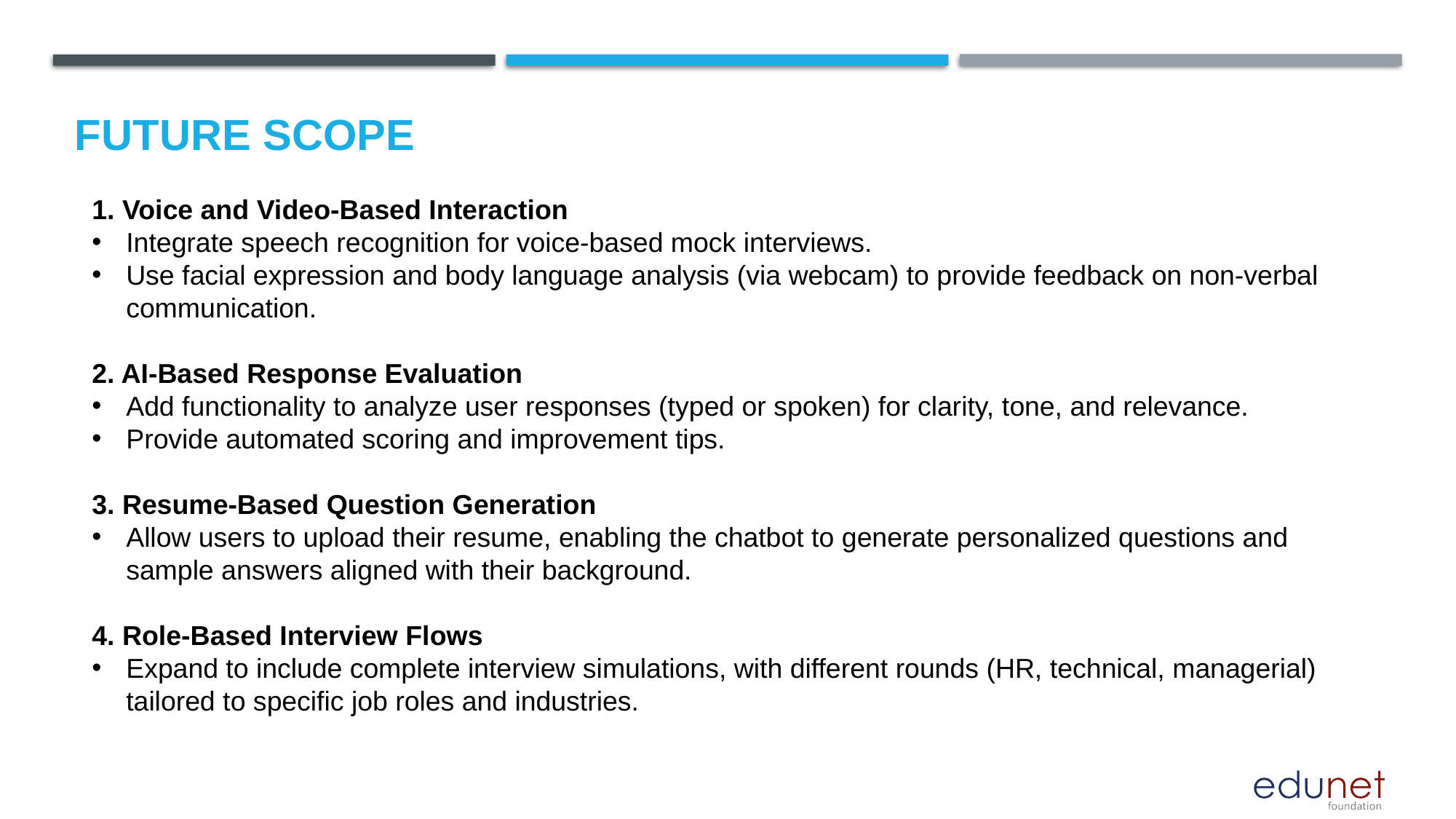

Future scope
1. Voice and Video-Based Interaction
Integrate speech recognition for voice-based mock interviews.
Use facial expression and body language analysis (via webcam) to provide feedback on non-verbal communication.

2. AI-Based Response Evaluation
Add functionality to analyze user responses (typed or spoken) for clarity, tone, and relevance.
Provide automated scoring and improvement tips.

3. Resume-Based Question Generation
Allow users to upload their resume, enabling the chatbot to generate personalized questions and sample answers aligned with their background.

4. Role-Based Interview Flows
Expand to include complete interview simulations, with different rounds (HR, technical, managerial) tailored to specific job roles and industries.